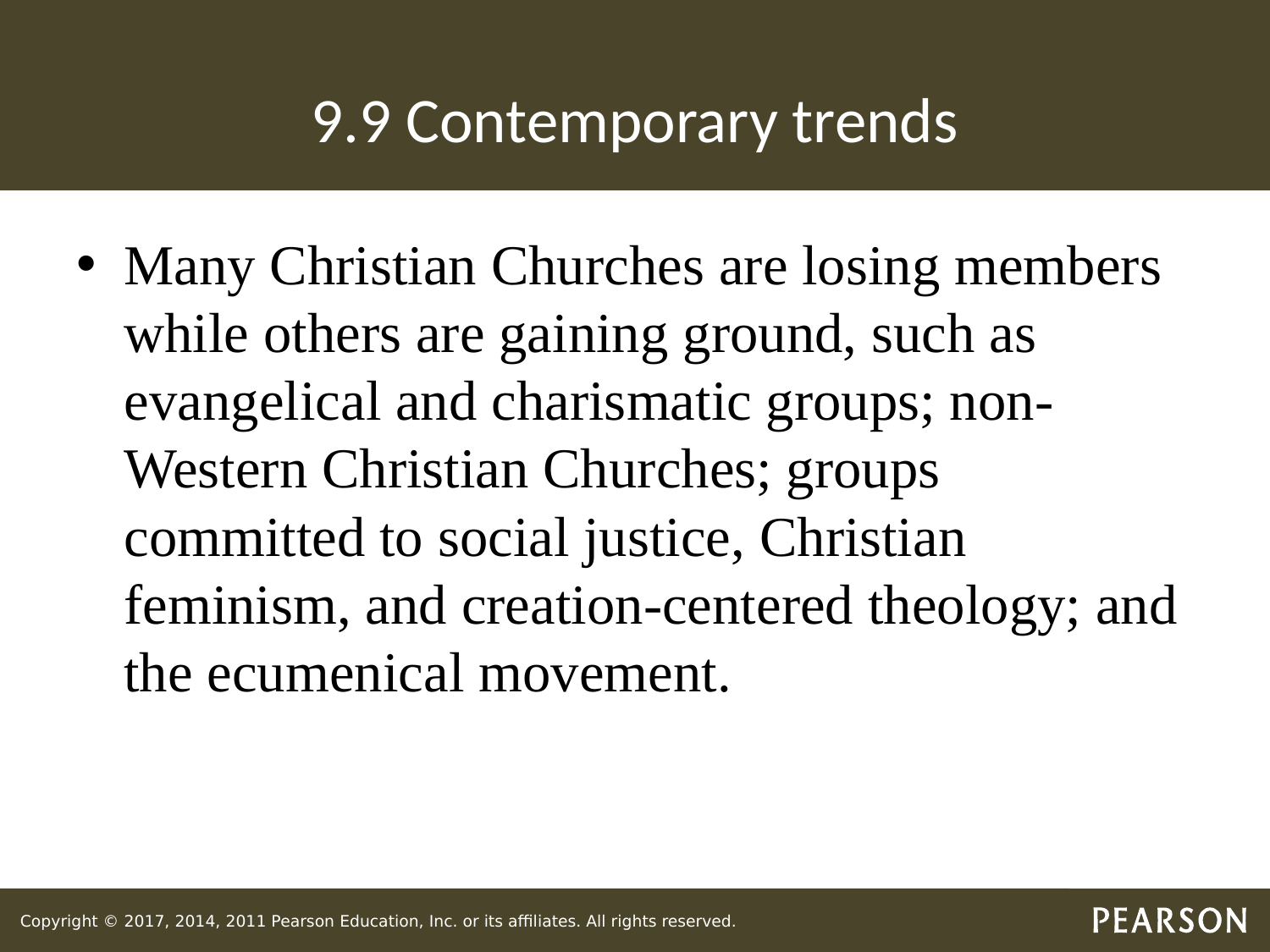

# 9.9 Contemporary trends
Many Christian Churches are losing members while others are gaining ground, such as evangelical and charismatic groups; non-Western Christian Churches; groups committed to social justice, Christian feminism, and creation-centered theology; and the ecumenical movement.